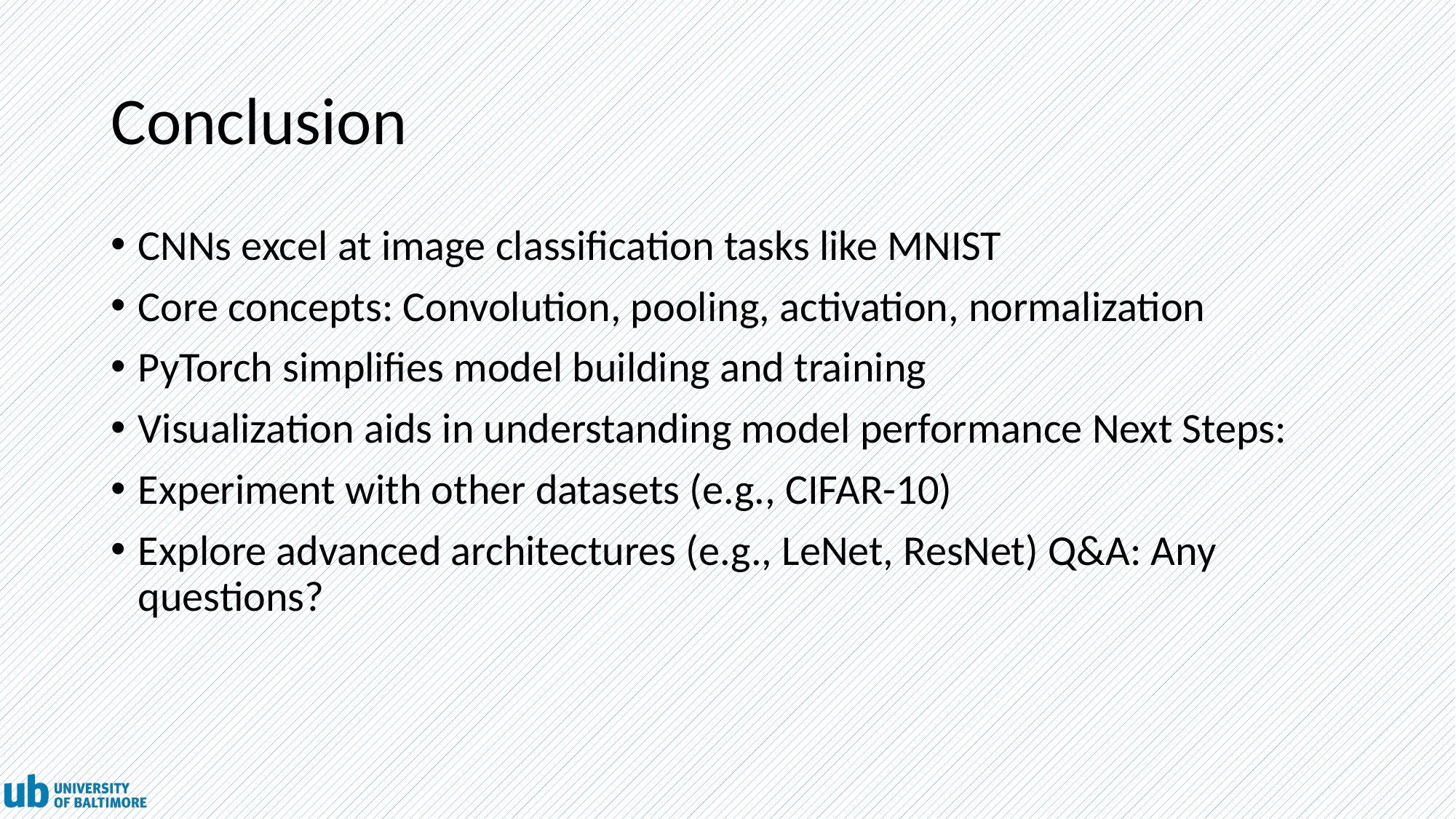

# Conclusion
CNNs excel at image classification tasks like MNIST
Core concepts: Convolution, pooling, activation, normalization
PyTorch simplifies model building and training
Visualization aids in understanding model performance Next Steps:
Experiment with other datasets (e.g., CIFAR-10)
Explore advanced architectures (e.g., LeNet, ResNet) Q&A: Any questions?